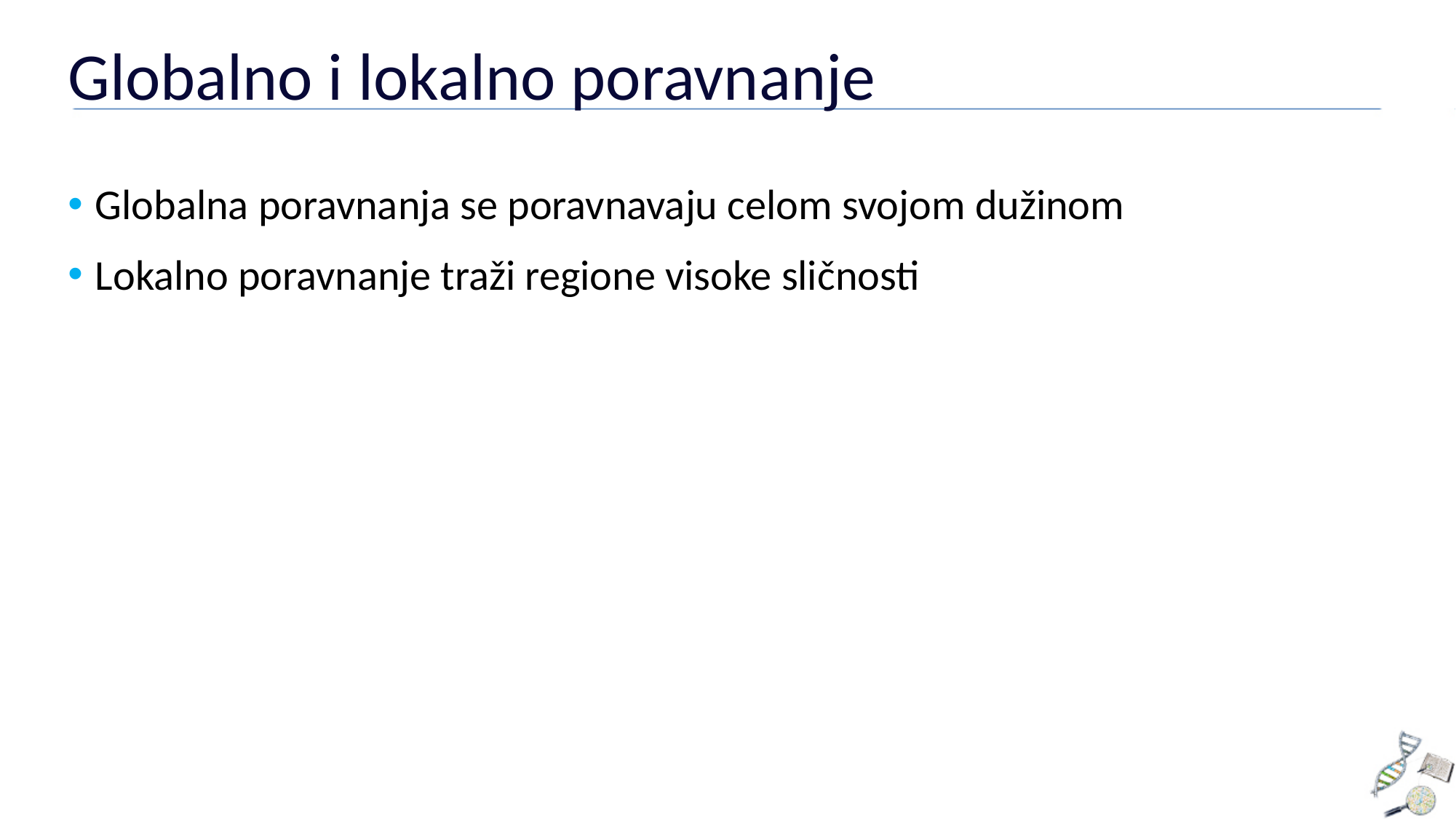

# Globalno i lokalno poravnanje
Globalna poravnanja se poravnavaju celom svojom dužinom
Lokalno poravnanje traži regione visoke sličnosti